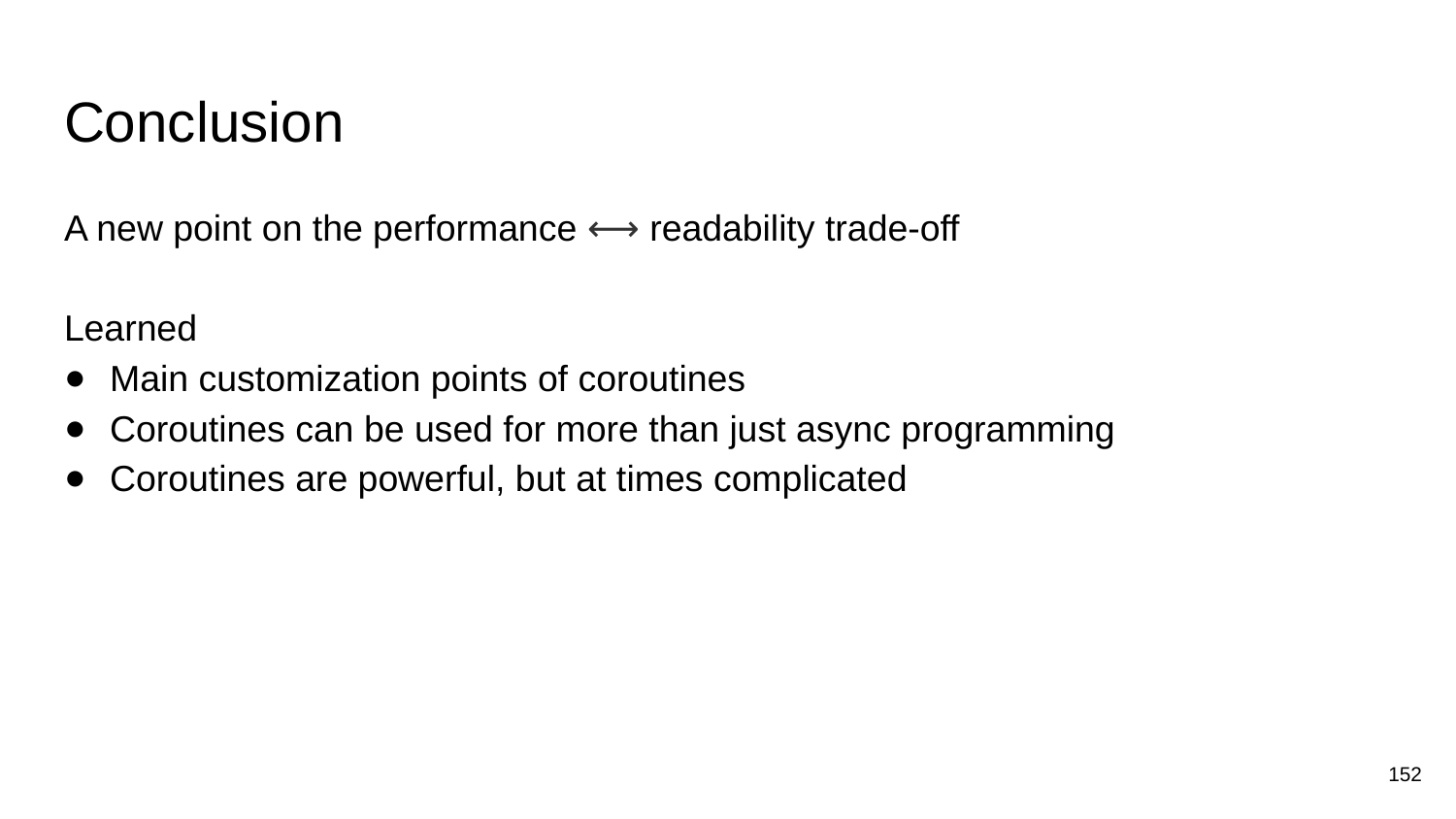

# Conclusion
A new point on the performance ⟷ readability trade-off

Learned
Main customization points of coroutines
Coroutines can be used for more than just async programming
Coroutines are powerful, but at times complicated
152